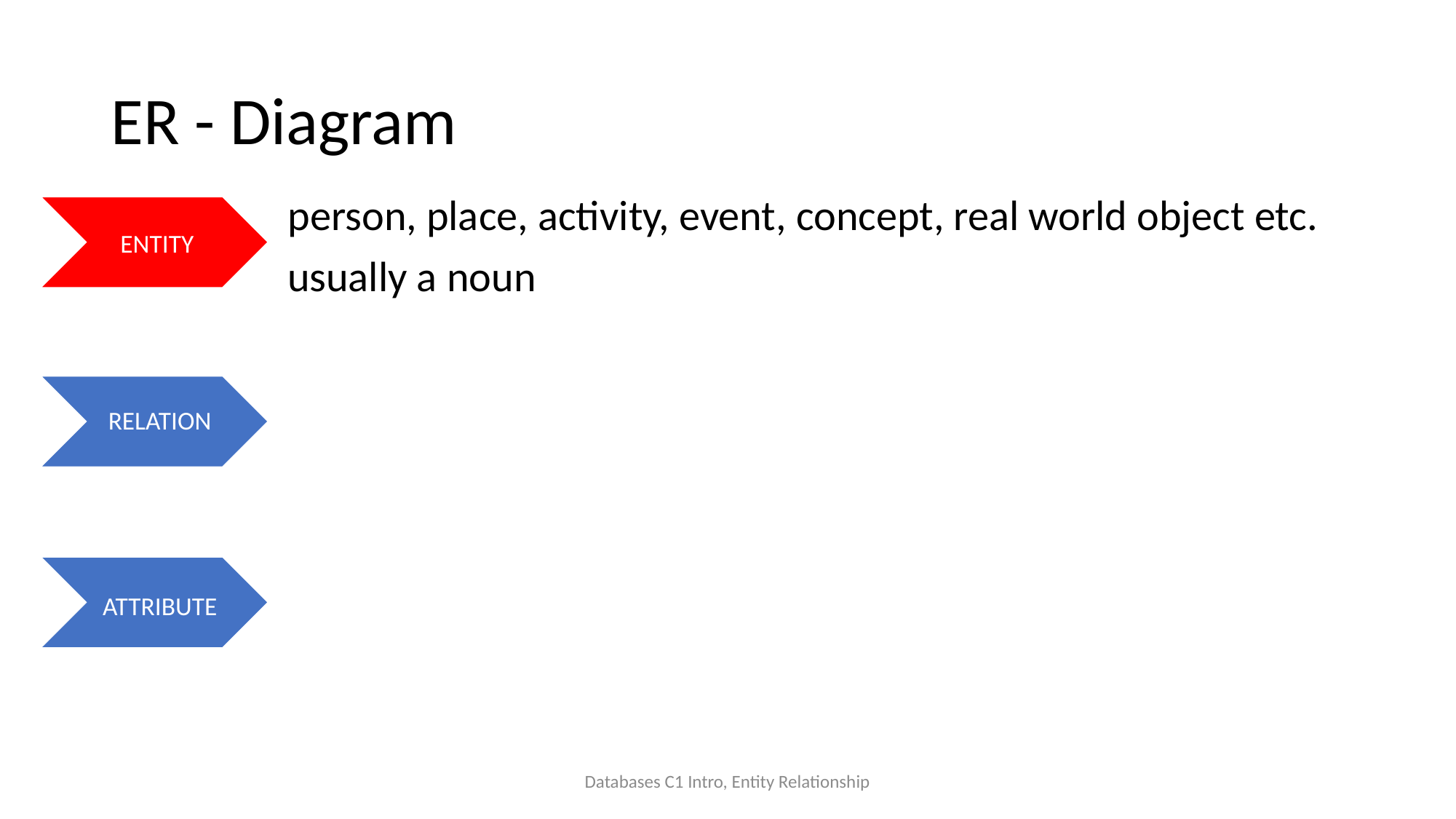

# ER - Diagram
ENTITY   person, place, activity, event, concept, real world object etc.
	       usually a noun

RELAT

ATTR

ENTITY

 RELATION

 ATTRIBUTE
Databases C1 Intro, Entity Relationship